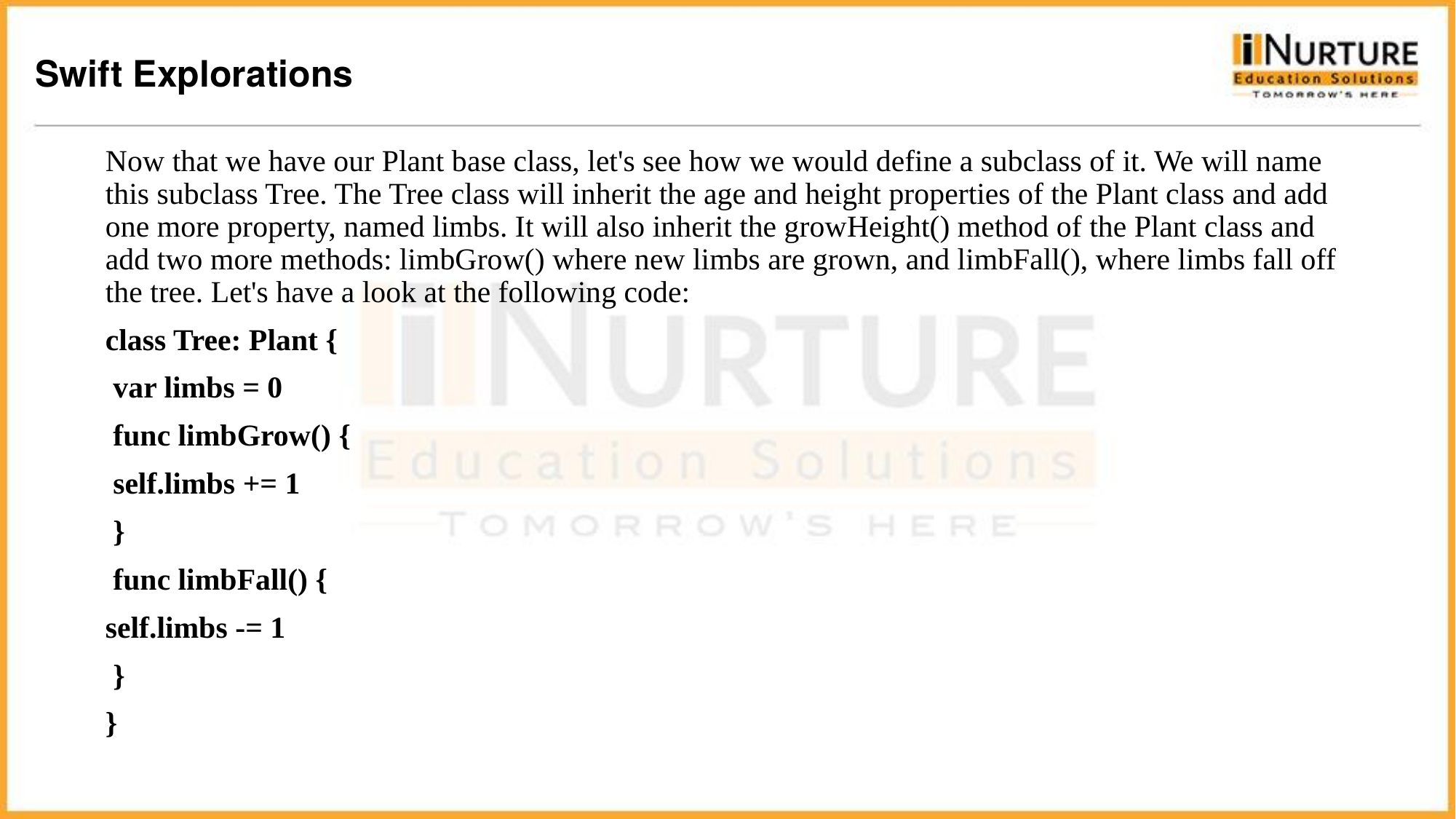

Swift Explorations
Now that we have our Plant base class, let's see how we would define a subclass of it. We will name this subclass Tree. The Tree class will inherit the age and height properties of the Plant class and add one more property, named limbs. It will also inherit the growHeight() method of the Plant class and add two more methods: limbGrow() where new limbs are grown, and limbFall(), where limbs fall off the tree. Let's have a look at the following code:
class Tree: Plant {
 var limbs = 0
 func limbGrow() {
 self.limbs += 1
 }
 func limbFall() {
self.limbs -= 1
 }
}